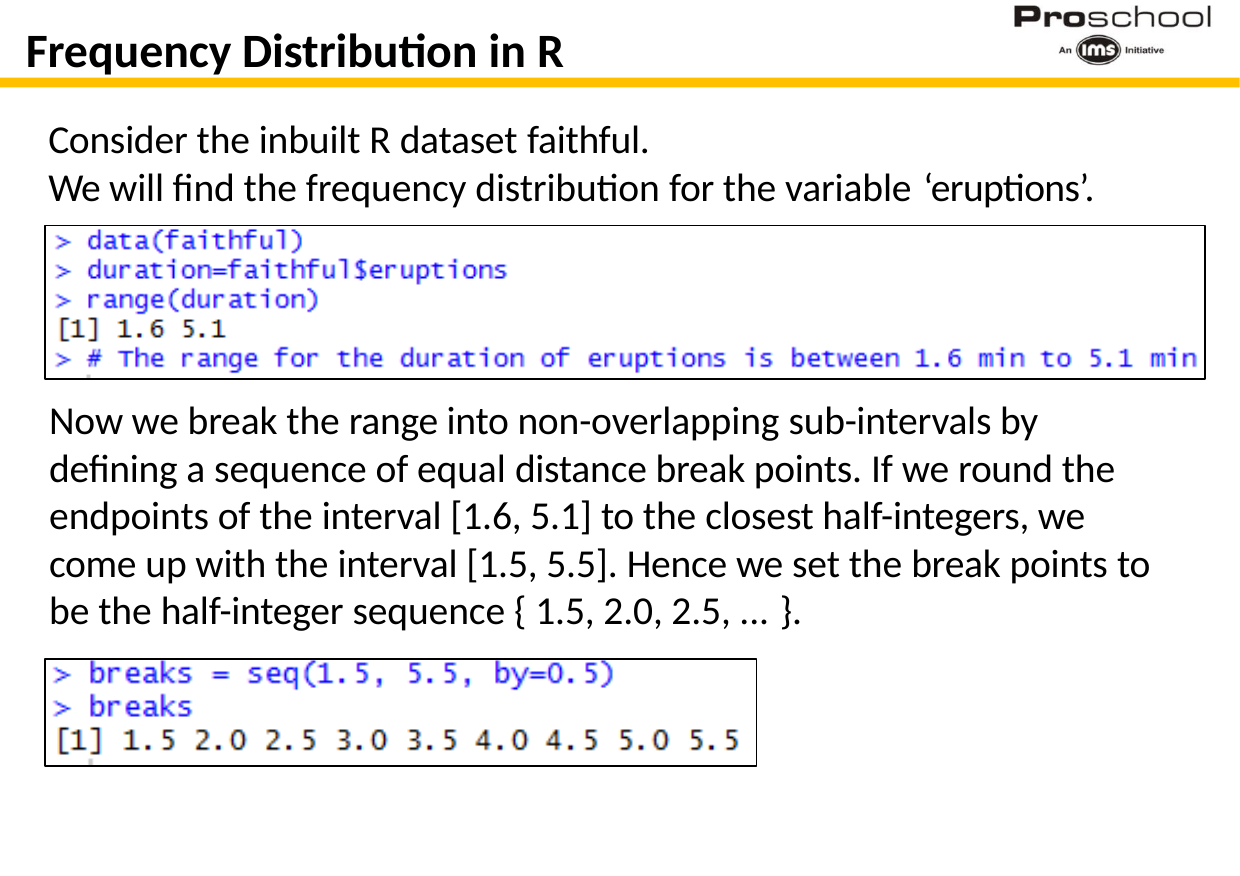

# Frequency Distribution in R
Consider the inbuilt R dataset faithful.
We will find the frequency distribution for the variable ‘eruptions’.

Now we break the range into non-overlapping sub-intervals by  defining a sequence of equal distance break points. If we round the  endpoints of the interval [1.6, 5.1] to the closest half-integers, we  come up with the interval [1.5, 5.5]. Hence we set the break points to  be the half-integer sequence { 1.5, 2.0, 2.5, ... }.